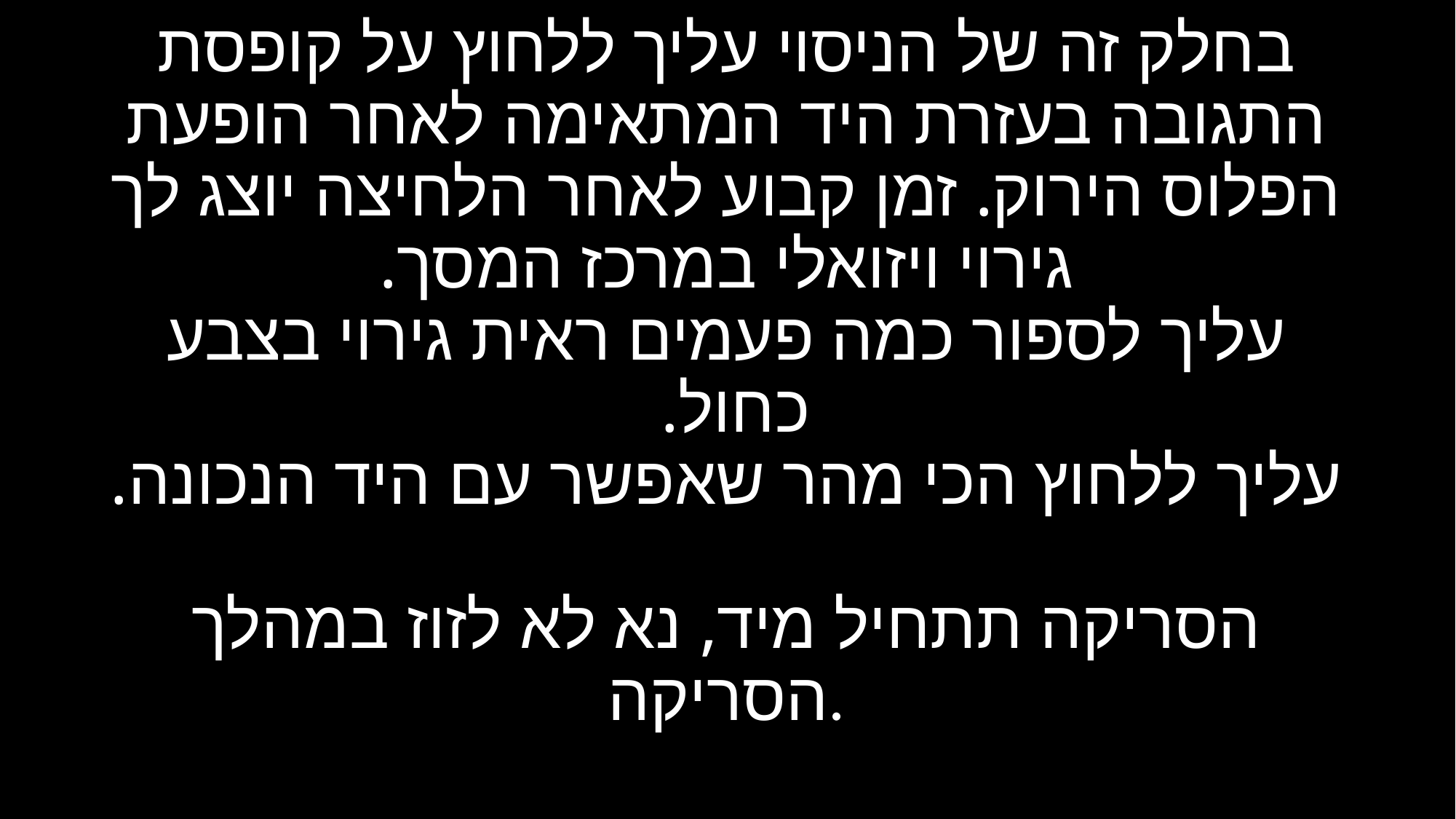

# בחלק זה של הניסוי עליך ללחוץ על קופסת התגובה בעזרת היד המתאימה לאחר הופעת הפלוס הירוק. זמן קבוע לאחר הלחיצה יוצג לך גירוי ויזואלי במרכז המסך. עליך לספור כמה פעמים ראית גירוי בצבע כחול. עליך ללחוץ הכי מהר שאפשר עם היד הנכונה. הסריקה תתחיל מיד, נא לא לזוז במהלך הסריקה.